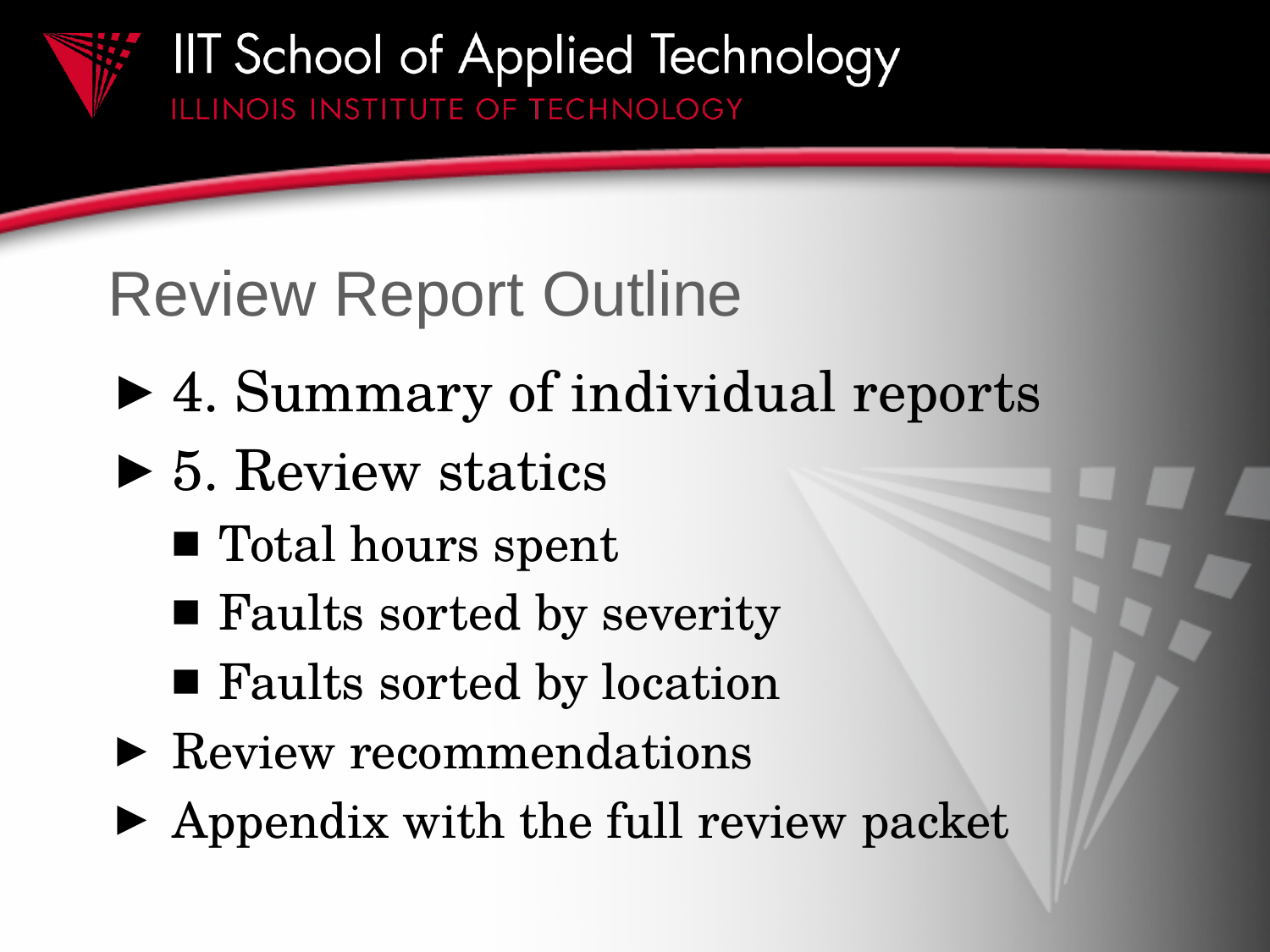

# Review Report Outline
4. Summary of individual reports
5. Review statics
Total hours spent
Faults sorted by severity
Faults sorted by location
Review recommendations
Appendix with the full review packet